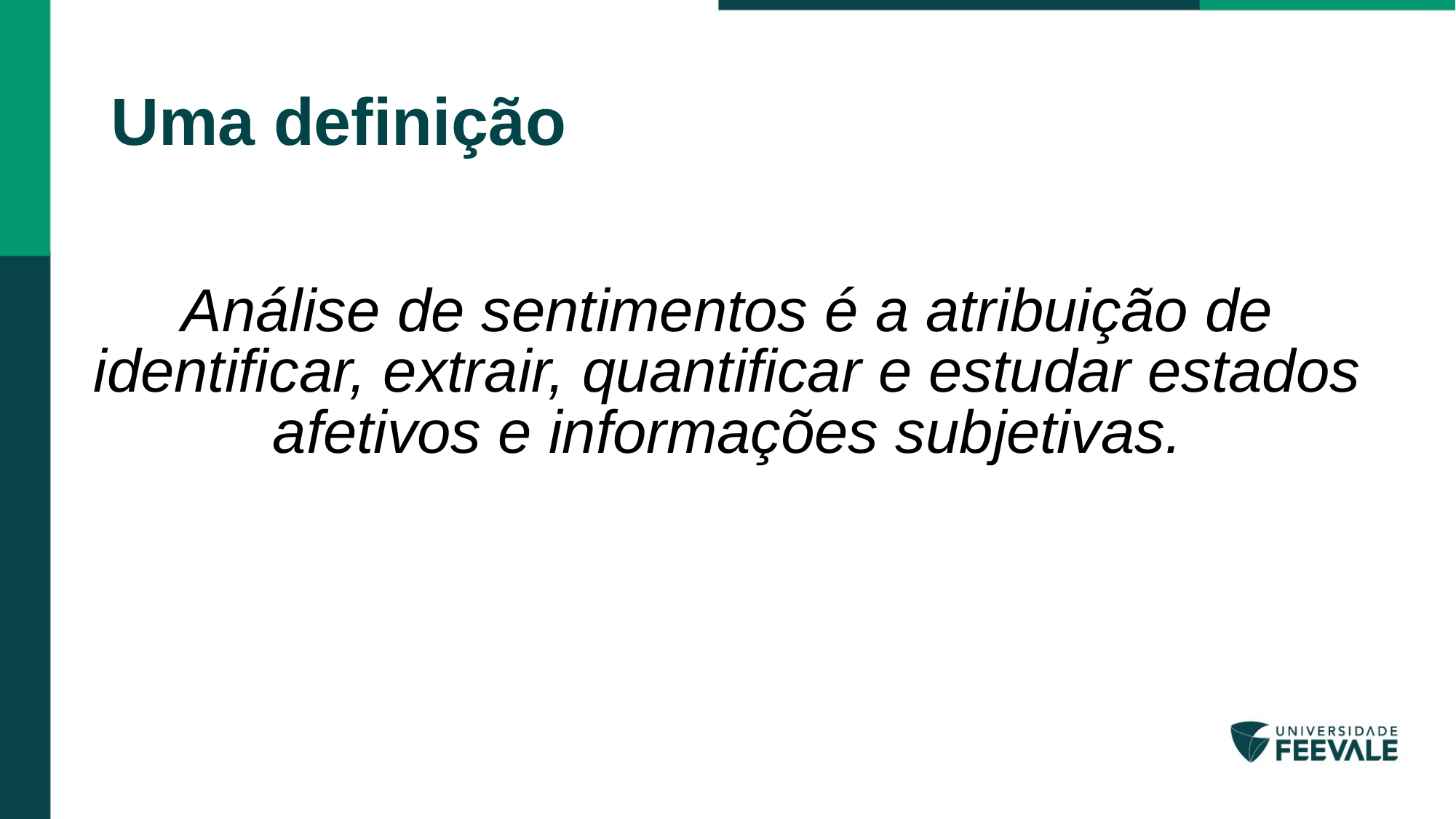

Uma definição
# Análise de sentimentos é a atribuição de identificar, extrair, quantificar e estudar estados afetivos e informações subjetivas.